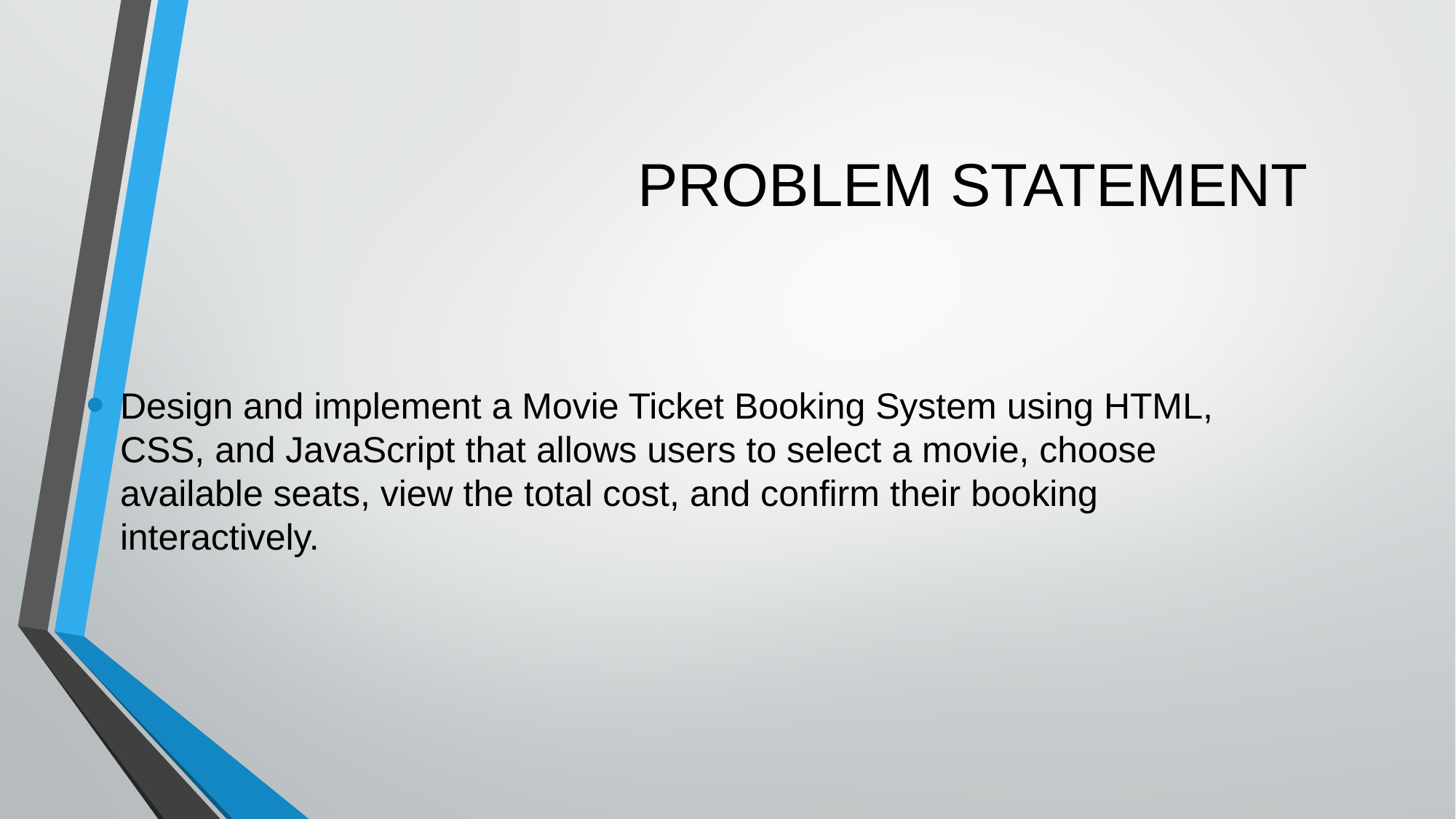

# PROBLEM STATEMENT
Design and implement a Movie Ticket Booking System using HTML, CSS, and JavaScript that allows users to select a movie, choose available seats, view the total cost, and confirm their booking interactively.